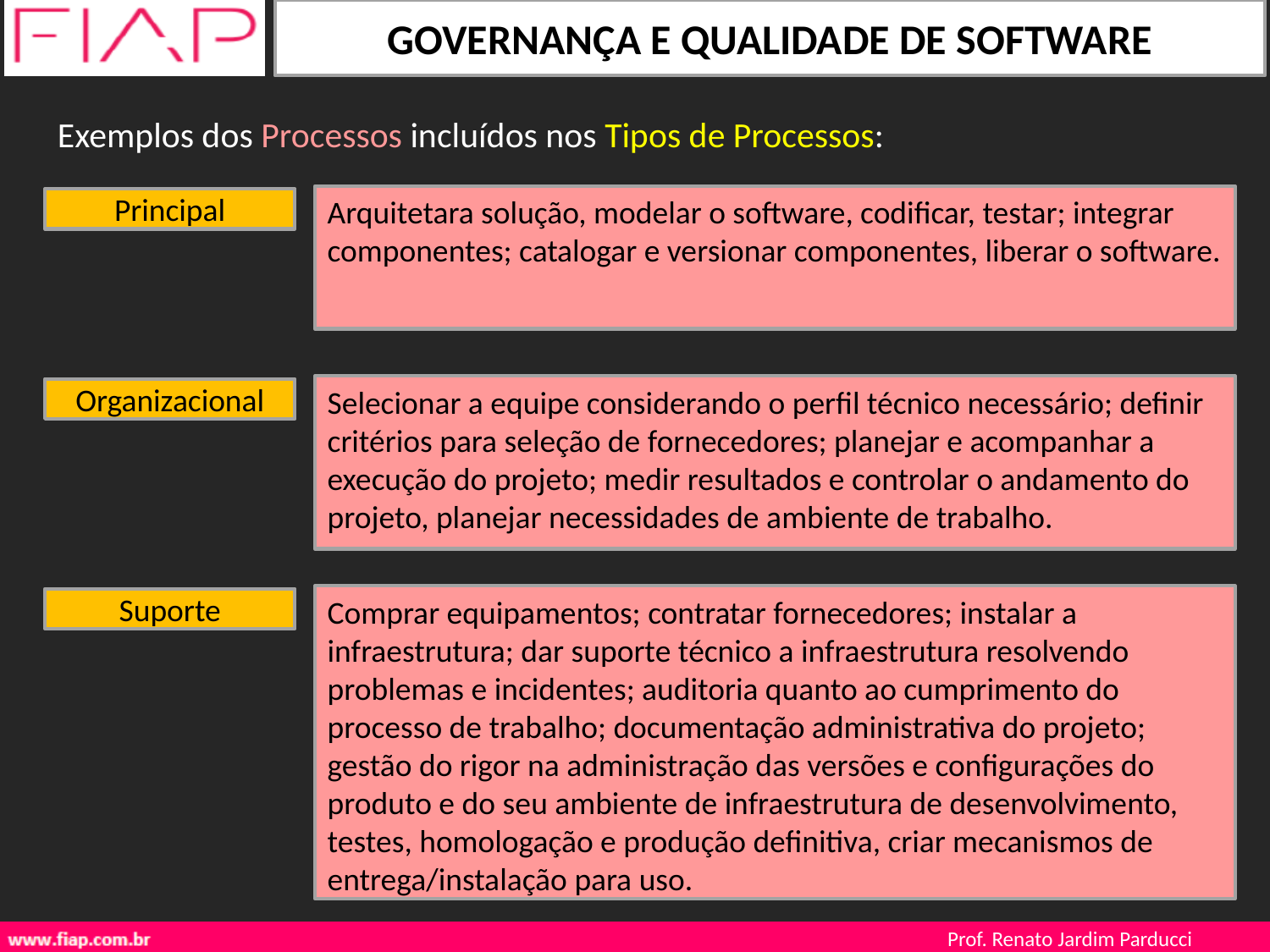

Exemplos dos Processos incluídos nos Tipos de Processos:
Arquitetara solução, modelar o software, codificar, testar; integrar componentes; catalogar e versionar componentes, liberar o software.
Principal
Selecionar a equipe considerando o perfil técnico necessário; definir critérios para seleção de fornecedores; planejar e acompanhar a execução do projeto; medir resultados e controlar o andamento do projeto, planejar necessidades de ambiente de trabalho.
Organizacional
Comprar equipamentos; contratar fornecedores; instalar a infraestrutura; dar suporte técnico a infraestrutura resolvendo problemas e incidentes; auditoria quanto ao cumprimento do processo de trabalho; documentação administrativa do projeto; gestão do rigor na administração das versões e configurações do produto e do seu ambiente de infraestrutura de desenvolvimento, testes, homologação e produção definitiva, criar mecanismos de entrega/instalação para uso.
Suporte